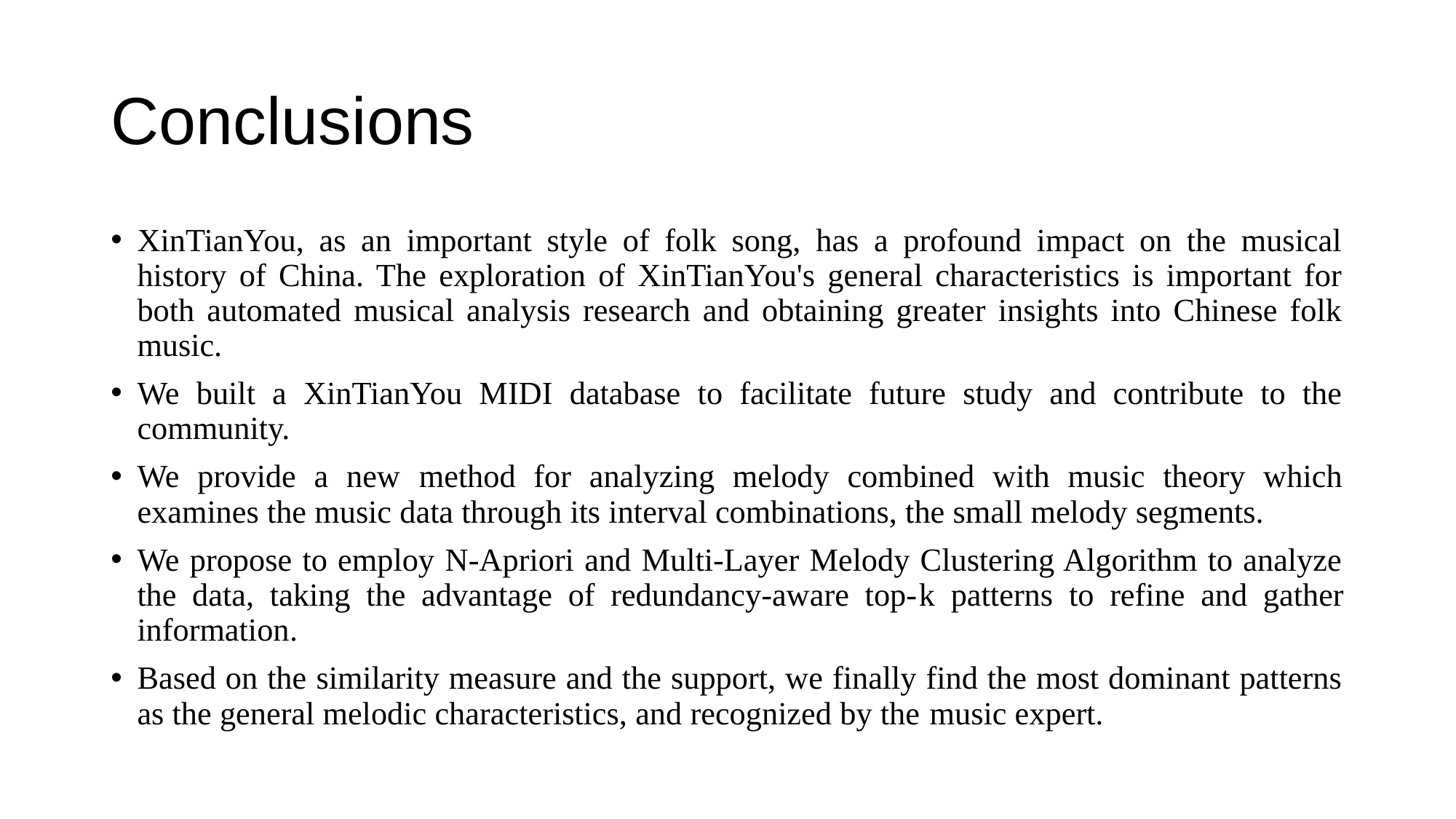

# Conclusions
XinTianYou, as an important style of folk song, has a profound impact on the musical history of China. The exploration of XinTianYou's general characteristics is important for both automated musical analysis research and obtaining greater insights into Chinese folk music.
We built a XinTianYou MIDI database to facilitate future study and contribute to the community.
We provide a new method for analyzing melody combined with music theory which examines the music data through its interval combinations, the small melody segments.
We propose to employ N-Apriori and Multi-Layer Melody Clustering Algorithm to analyze the data, taking the advantage of redundancy-aware top-k patterns to refine and gather information.
Based on the similarity measure and the support, we finally find the most dominant patterns as the general melodic characteristics, and recognized by the music expert.